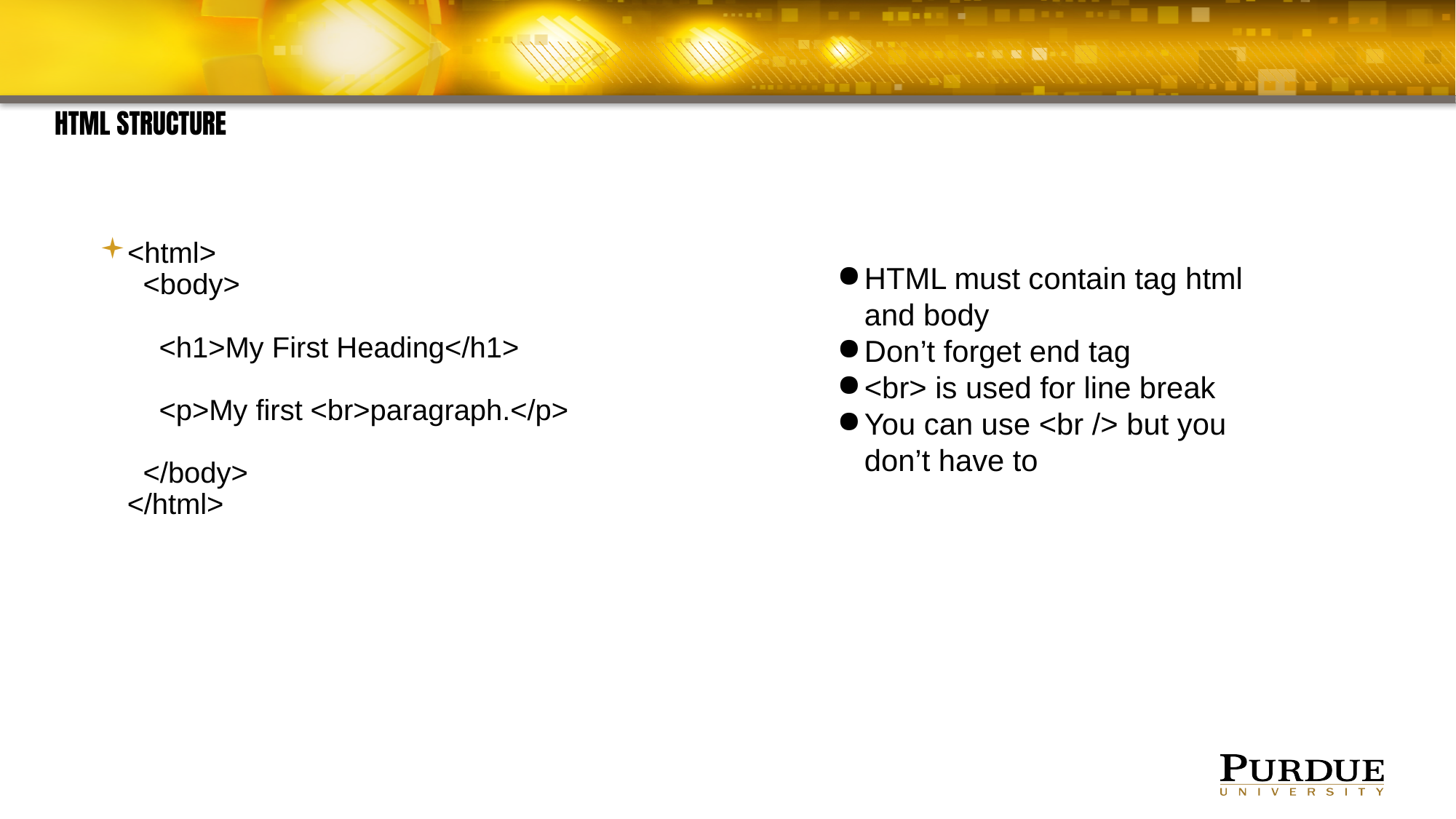

#
HTML structure
<html>
  <body>
    <h1>My First Heading</h1>
    <p>My first <br>paragraph.</p>
  </body>
</html>
HTML must contain tag html and body
Don’t forget end tag
<br> is used for line break
You can use <br /> but you don’t have to